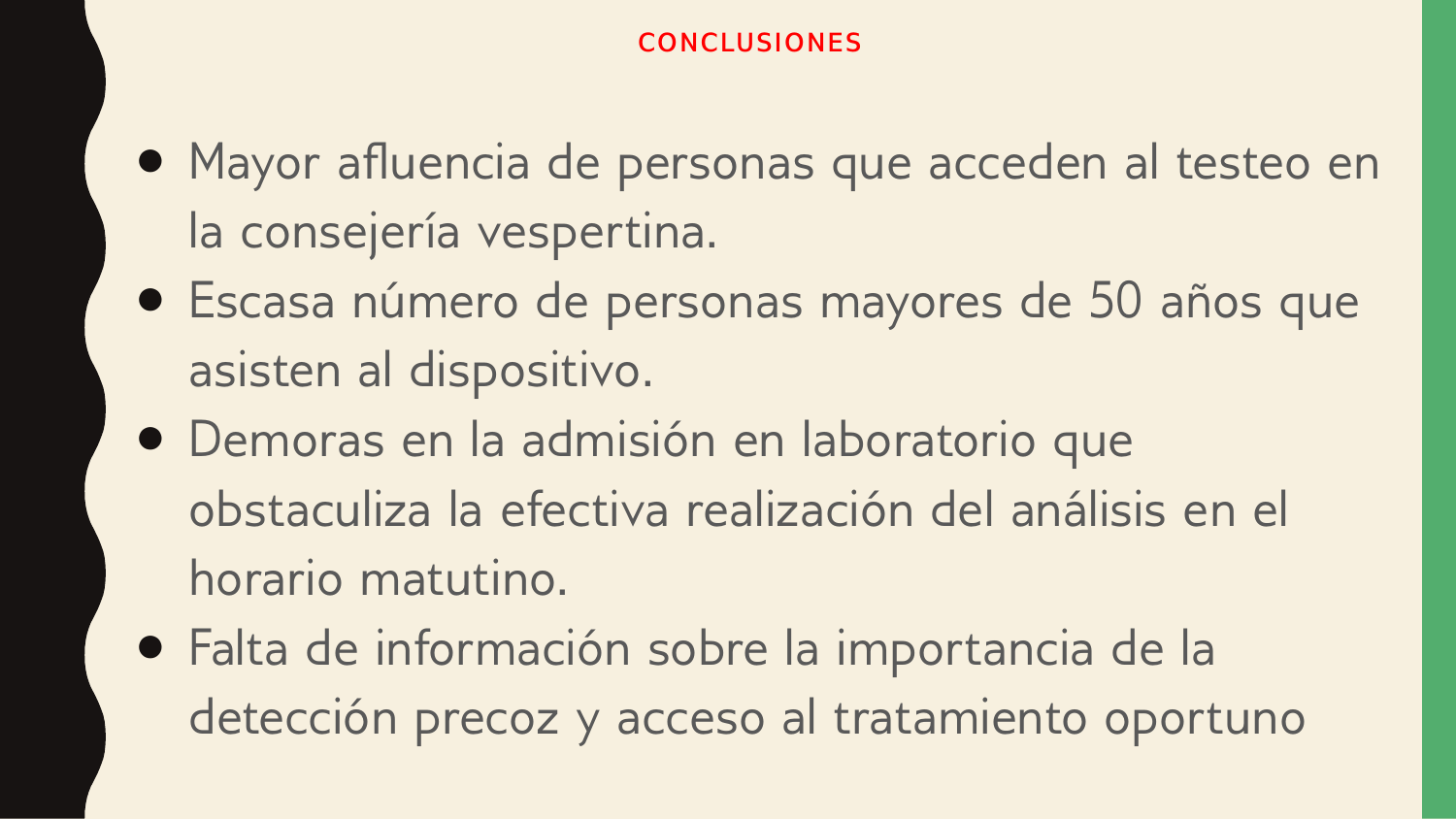

# CONCLUSIONES
Mayor afluencia de personas que acceden al testeo en la consejería vespertina.
Escasa número de personas mayores de 50 años que asisten al dispositivo.
Demoras en la admisión en laboratorio que obstaculiza la efectiva realización del análisis en el horario matutino.
Falta de información sobre la importancia de la detección precoz y acceso al tratamiento oportuno